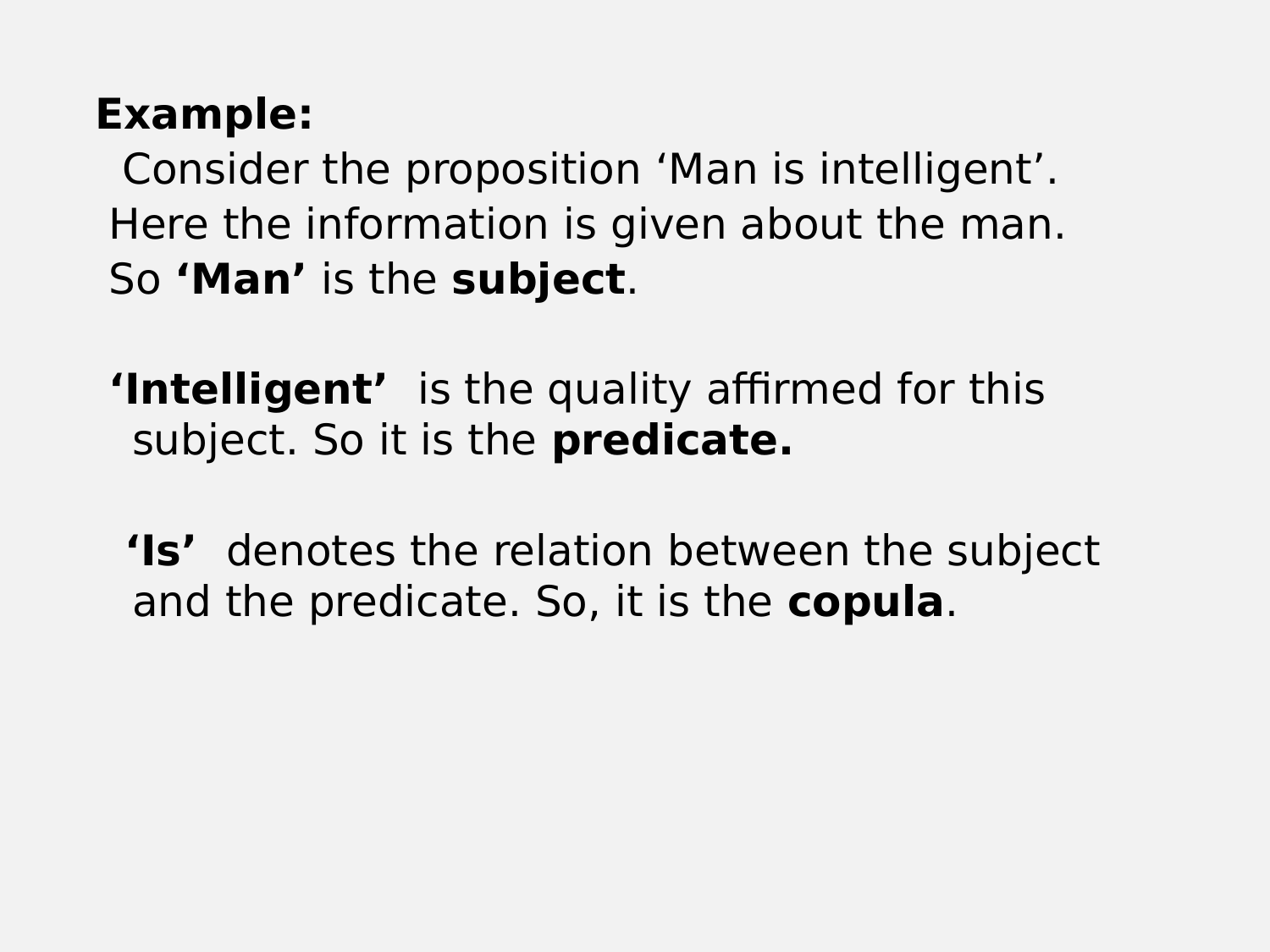

Example:
  Consider the proposition ‘Man is intelligent’.
 Here the information is given about the man.
 So ‘Man’ is the subject.

 ‘Intelligent’  is the quality affirmed for this subject. So it is the predicate.

  ‘Is’  denotes the relation between the subject and the predicate. So, it is the copula.
#